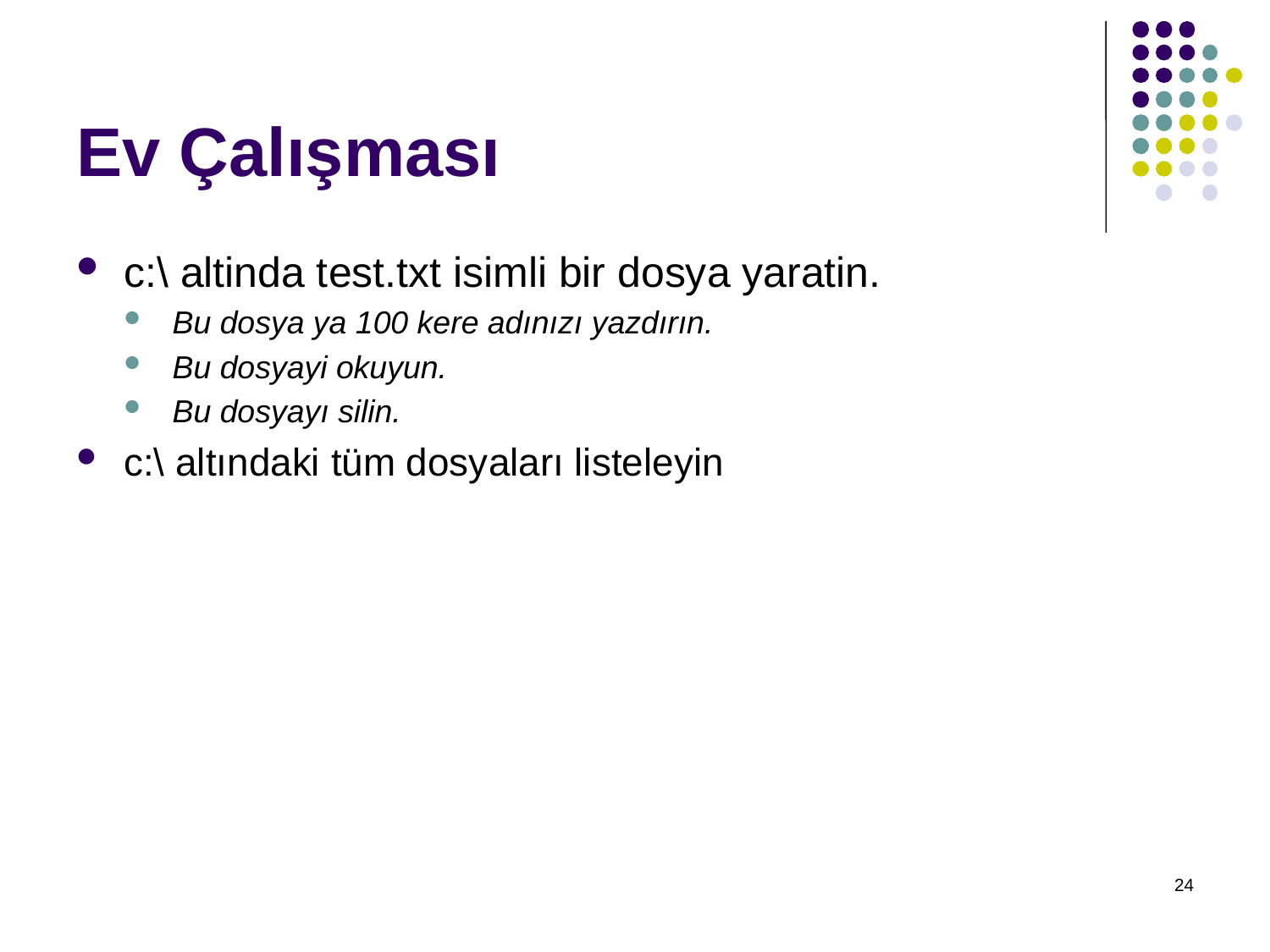

# Ev Çalışması
c:\ altinda test.txt isimli bir dosya yaratin.
Bu dosya ya 100 kere adınızı yazdırın.
Bu dosyayi okuyun.
Bu dosyayı silin.
c:\ altındaki tüm dosyaları listeleyin

24